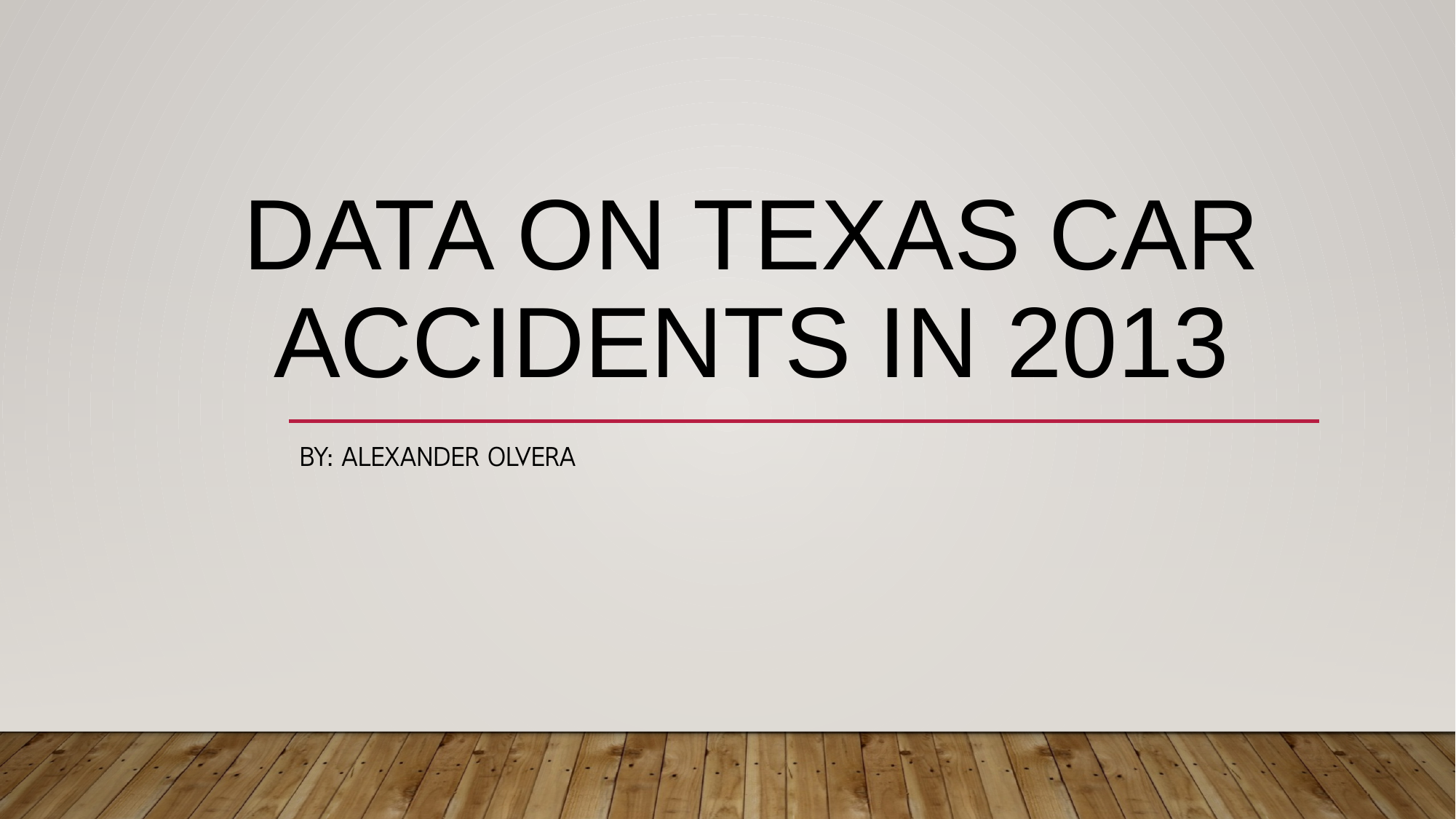

# Data on Texas Car Accidents in 2013
By: Alexander Olvera